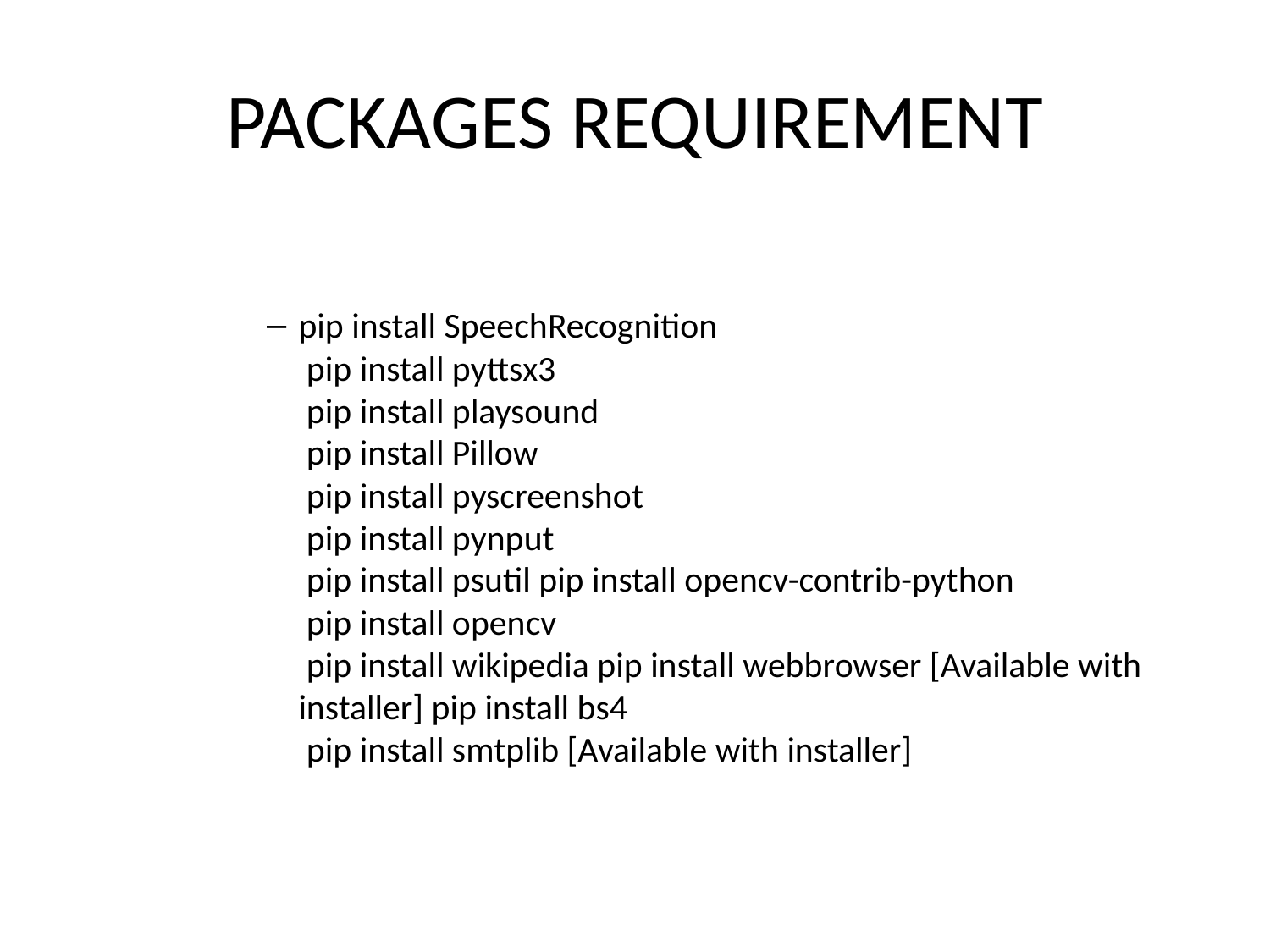

# PACKAGES REQUIREMENT

pip install SpeechRecognition
 pip install pyttsx3
 pip install playsound
 pip install Pillow
 pip install pyscreenshot
 pip install pynput
 pip install psutil pip install opencv-contrib-python
 pip install opencv
 pip install wikipedia pip install webbrowser [Available with installer] pip install bs4
 pip install smtplib [Available with installer]